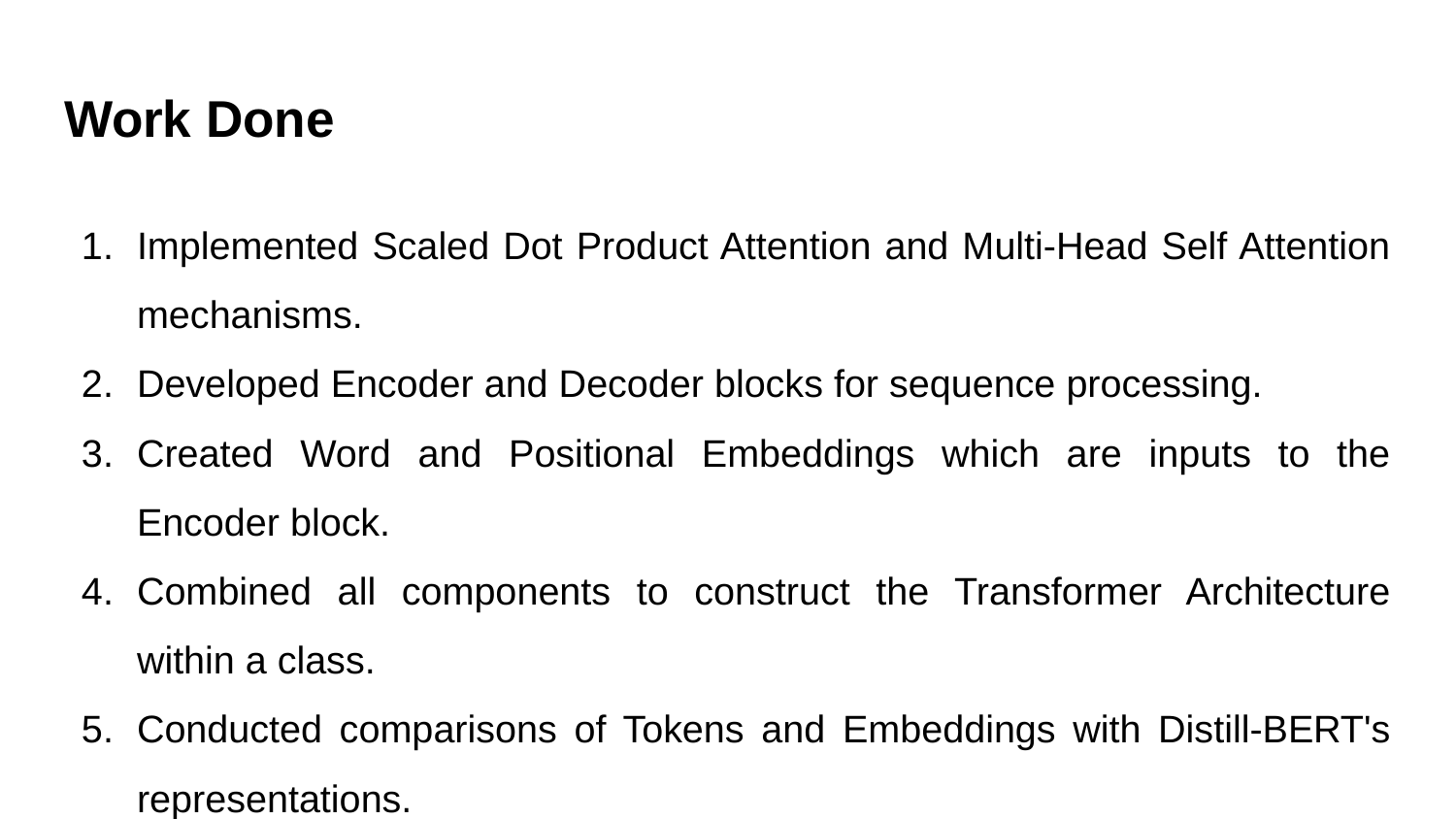

# Work Done
Implemented Scaled Dot Product Attention and Multi-Head Self Attention mechanisms.
Developed Encoder and Decoder blocks for sequence processing.
Created Word and Positional Embeddings which are inputs to the Encoder block.
Combined all components to construct the Transformer Architecture within a class.
Conducted comparisons of Tokens and Embeddings with Distill-BERT's representations.